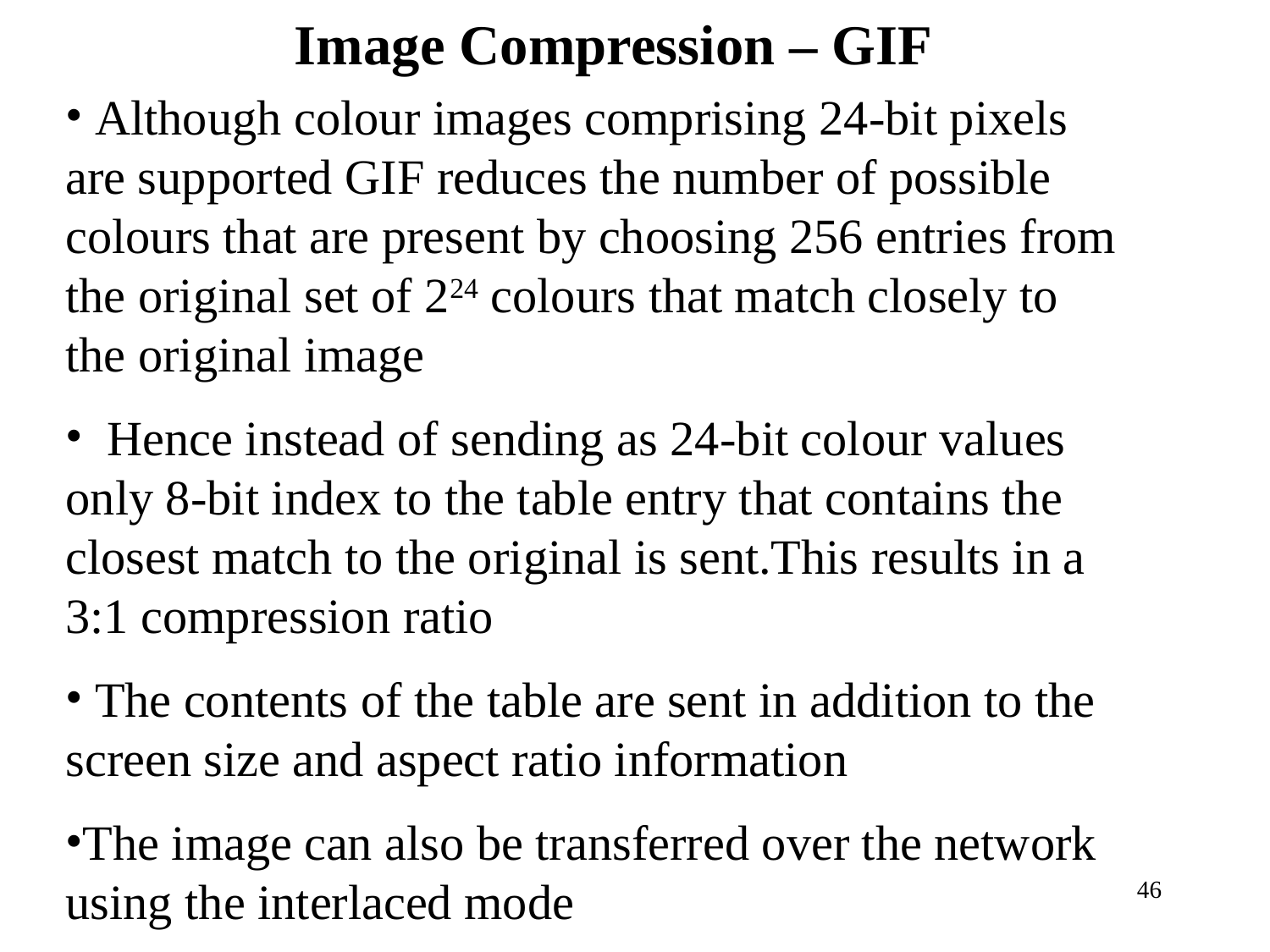

# Image Compression – GIF
 Although colour images comprising 24-bit pixels are supported GIF reduces the number of possible colours that are present by choosing 256 entries from the original set of 224 colours that match closely to the original image
  Hence instead of sending as 24-bit colour values only 8-bit index to the table entry that contains the closest match to the original is sent.This results in a 3:1 compression ratio
 The contents of the table are sent in addition to the screen size and aspect ratio information
The image can also be transferred over the network using the interlaced mode

46